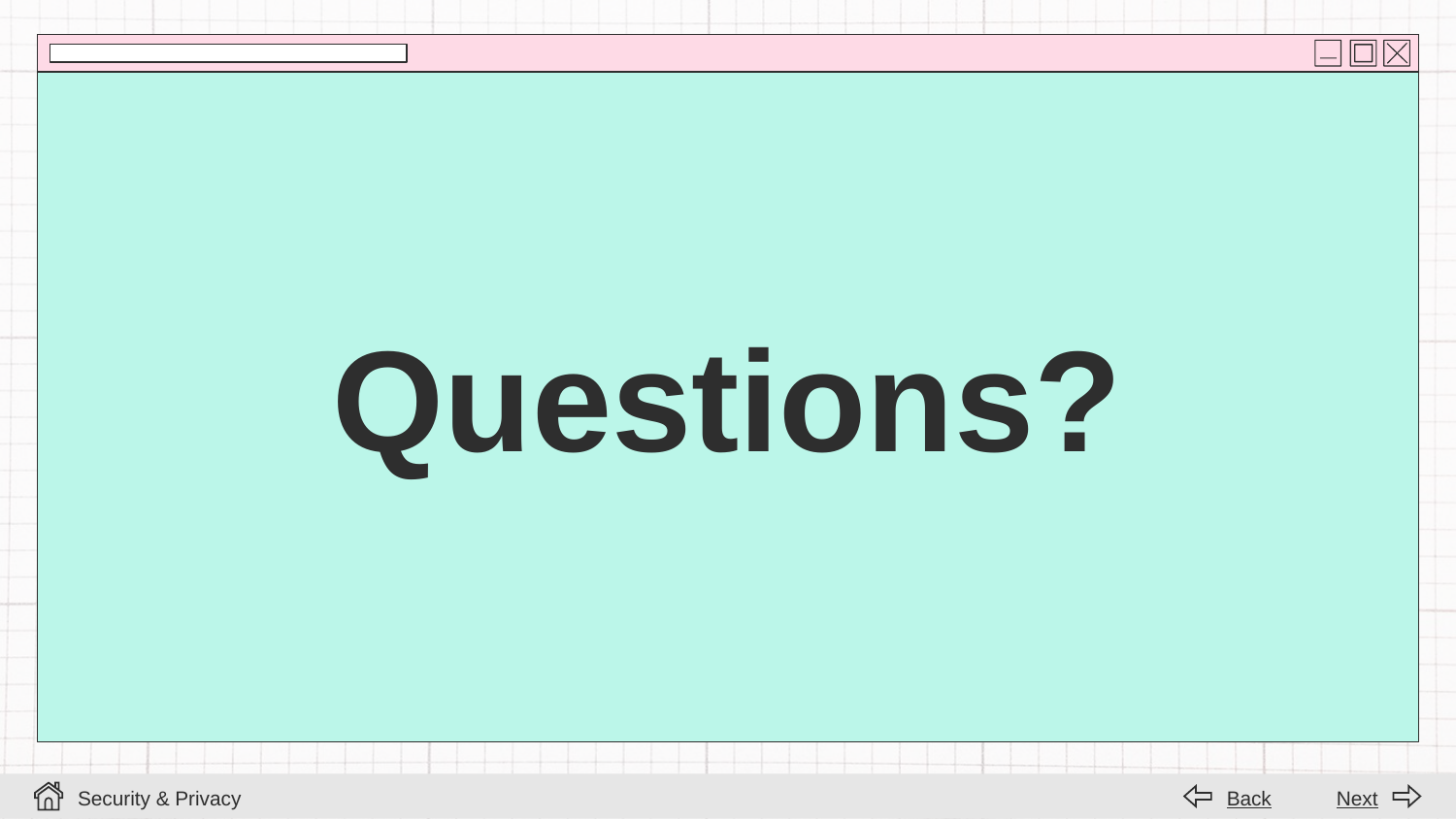

# Questions?
Security & Privacy
Back
Next